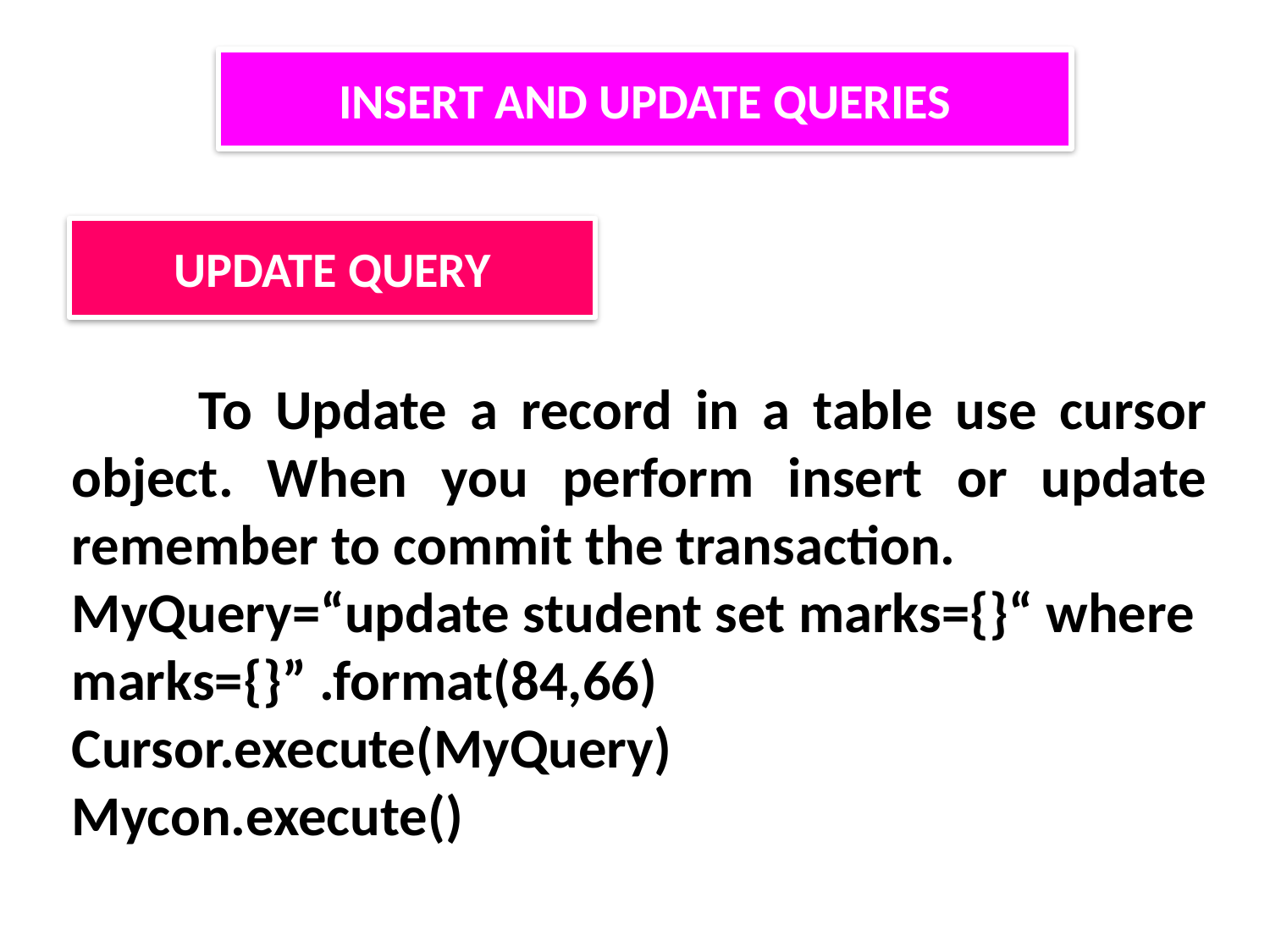

INSERT AND UPDATE QUERIES
UPDATE QUERY
	To Update a record in a table use cursor object. When you perform insert or update remember to commit the transaction.
MyQuery=“update student set marks={}“ where marks={}” .format(84,66)
Cursor.execute(MyQuery)
Mycon.execute()